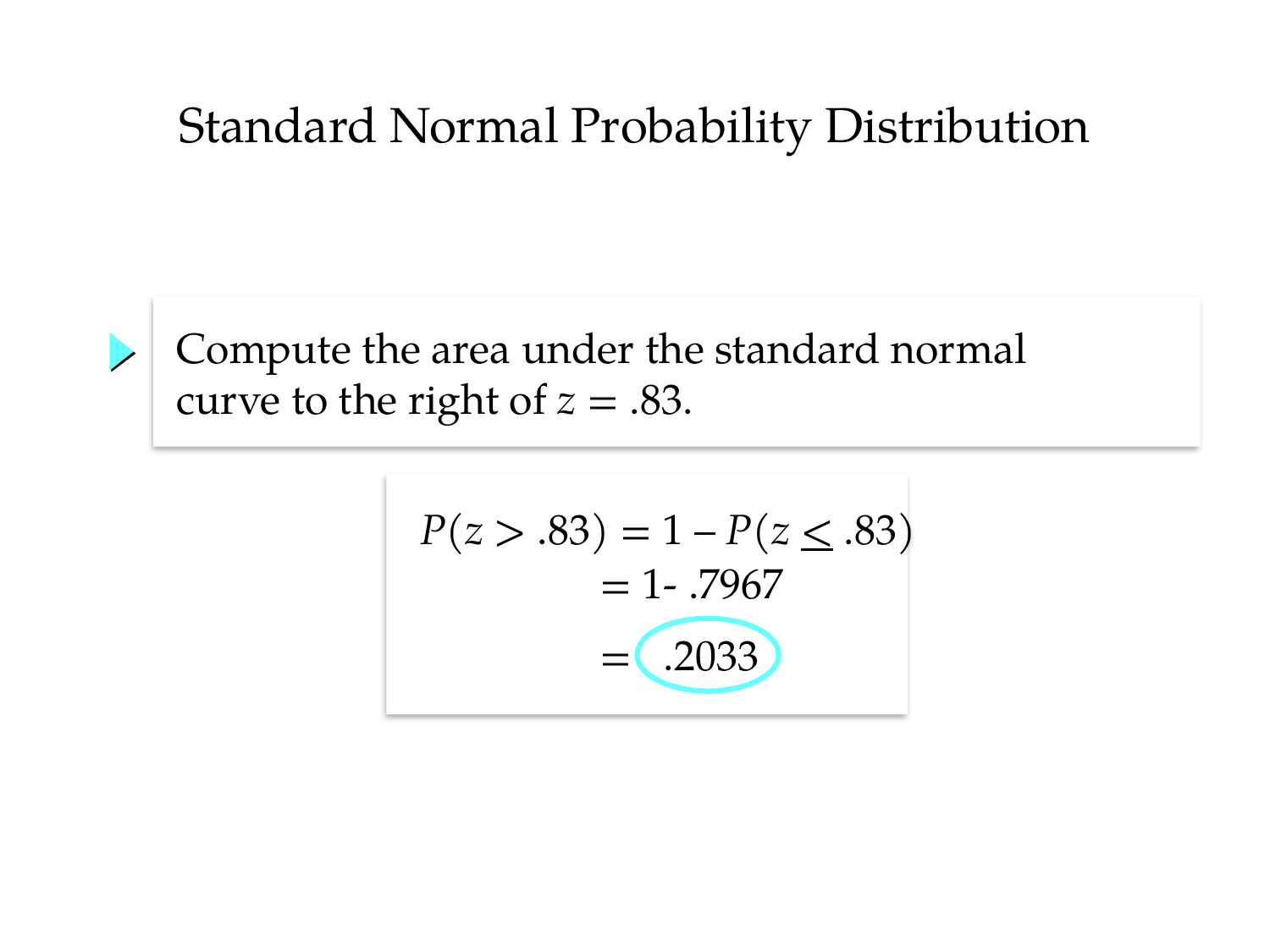

Standard Normal Probability Distribution
 Compute the area under the standard normal
 curve to the right of z = .83.

  P(z > .83) = 1 – P(z < .83)
     	       = 1- .7967

                   =   .2033